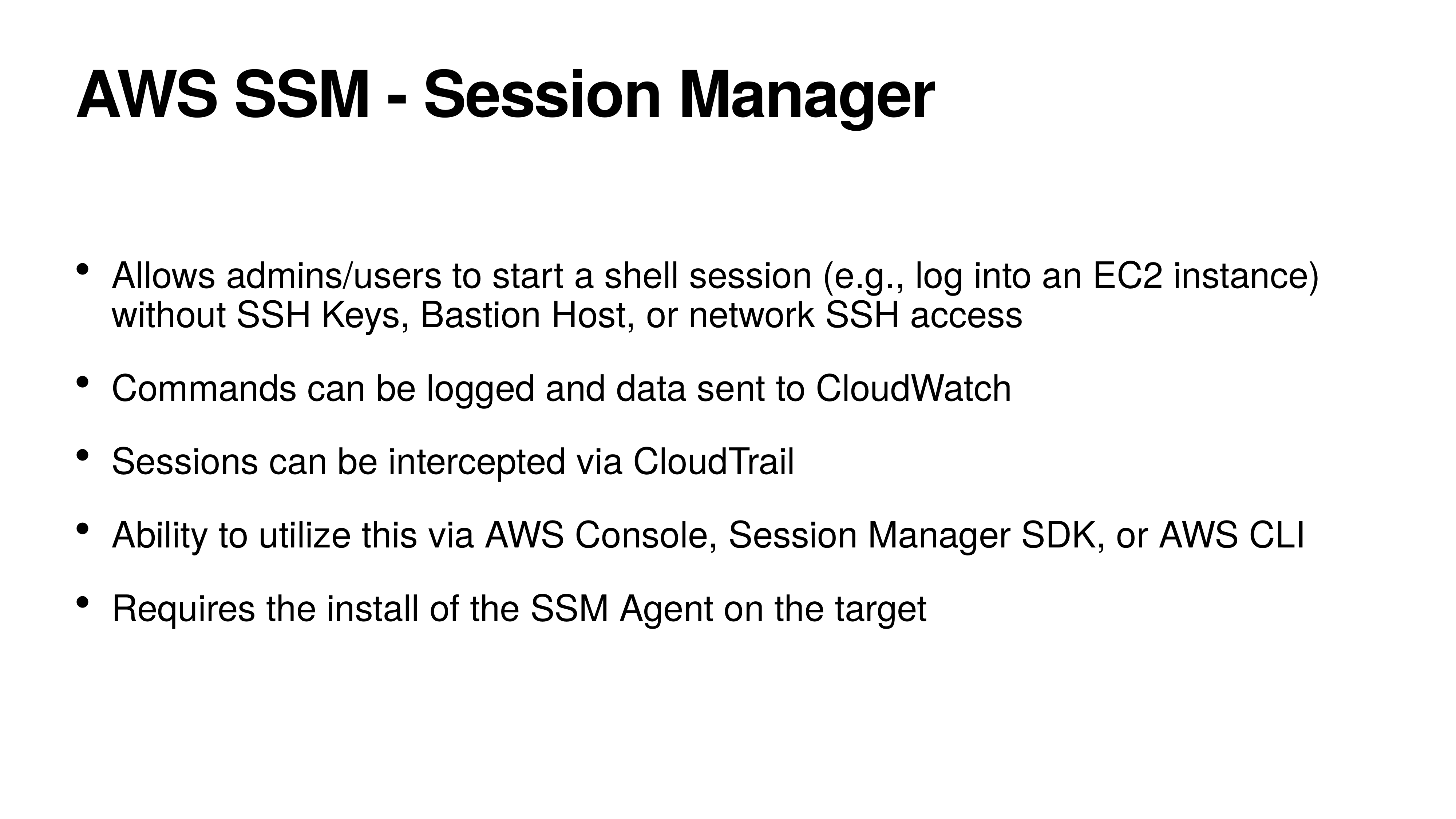

# AWS SSM - Session Manager

Allows admins/users to start a shell session (e.g., log into an EC2 instance) without SSH Keys, Bastion Host, or network SSH access
Commands can be logged and data sent to CloudWatch
Sessions can be intercepted via CloudTrail
Ability to utilize this via AWS Console, Session Manager SDK, or AWS CLI
Requires the install of the SSM Agent on the target